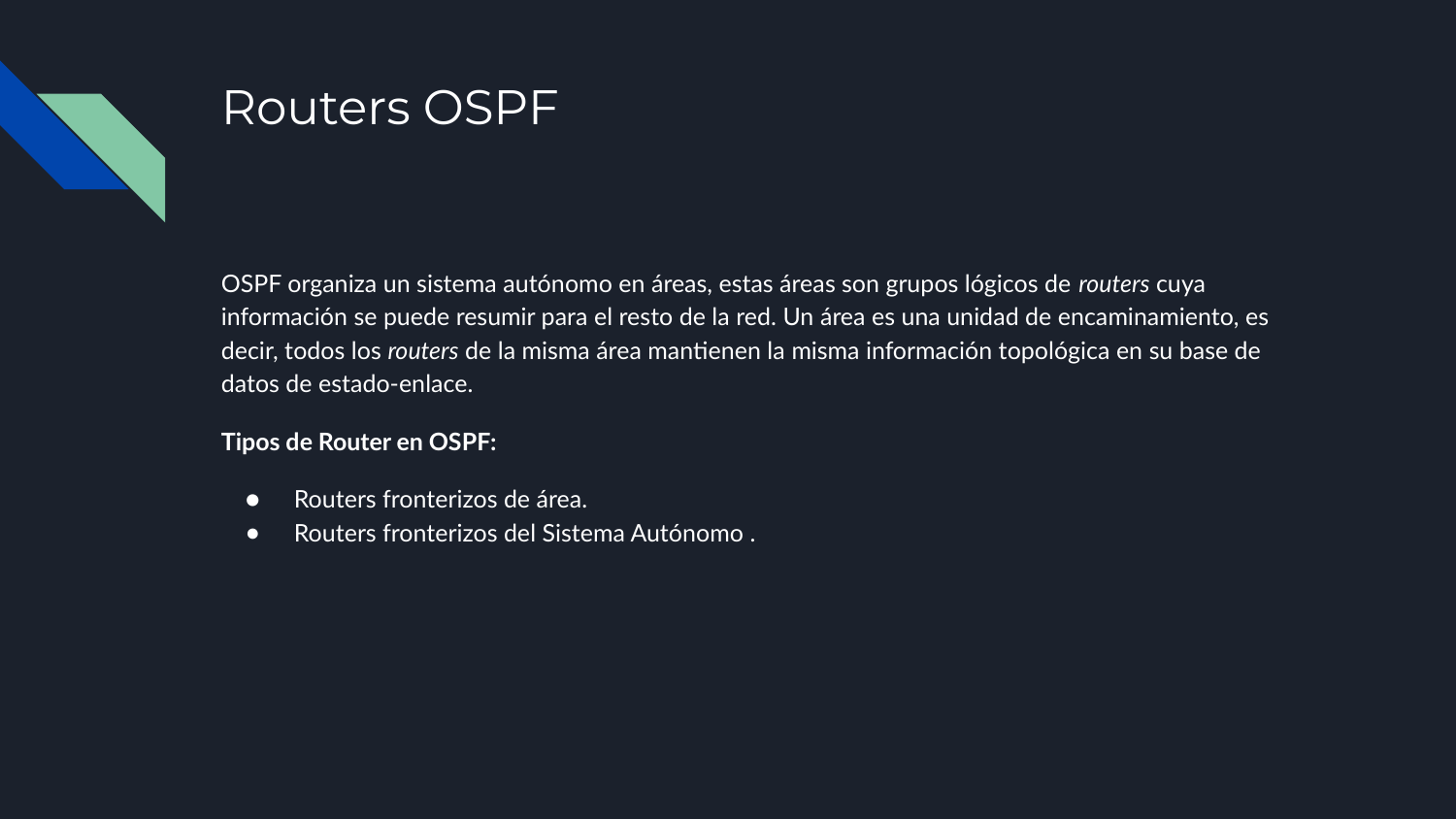

# Routers OSPF
OSPF organiza un sistema autónomo en áreas, estas áreas son grupos lógicos de routers cuya información se puede resumir para el resto de la red. Un área es una unidad de encaminamiento, es decir, todos los routers de la misma área mantienen la misma información topológica en su base de datos de estado-enlace.
Tipos de Router en OSPF:
Routers fronterizos de área.
Routers fronterizos del Sistema Autónomo .